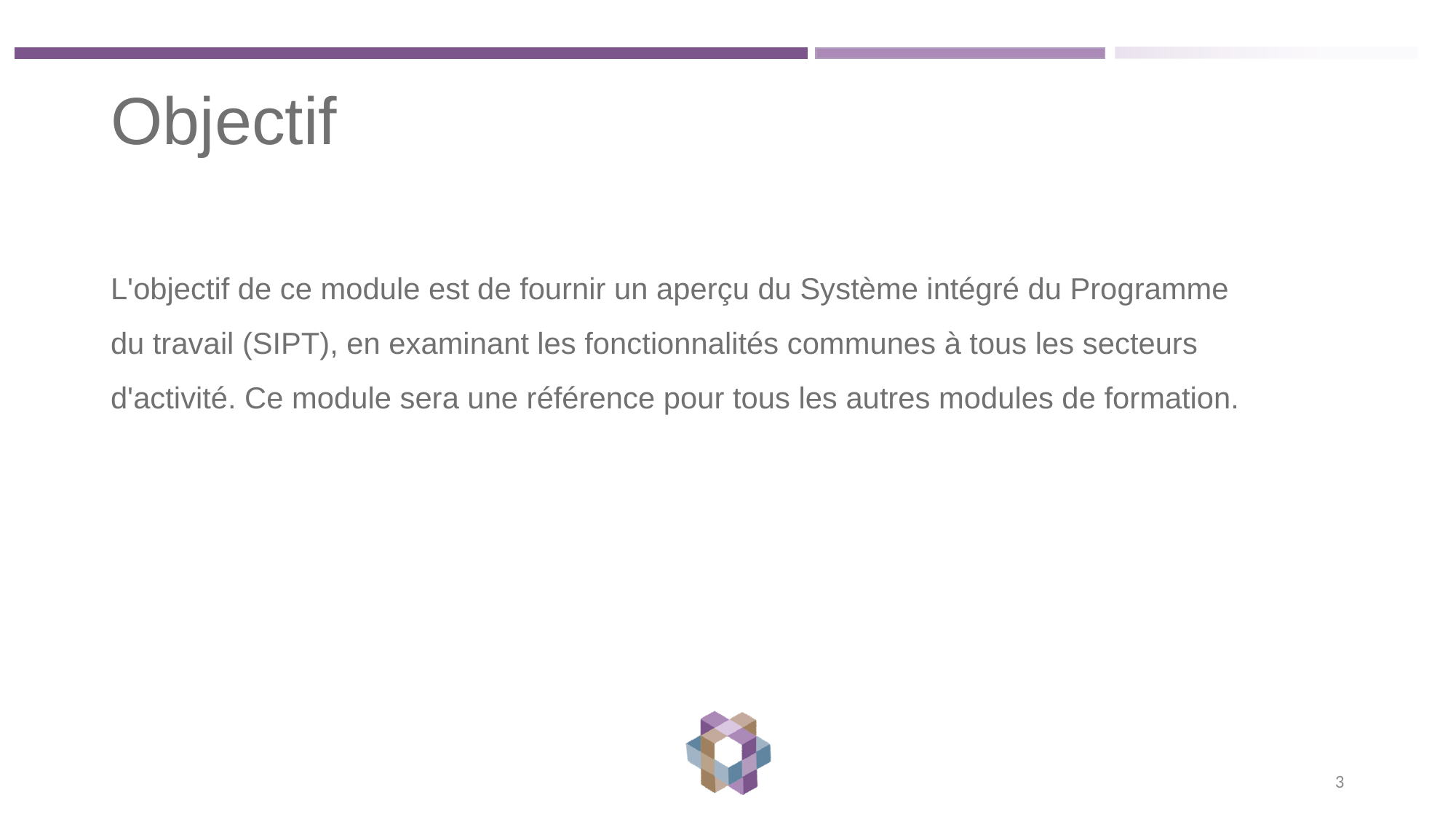

# Objectif
L'objectif de ce module est de fournir un aperçu du Système intégré du Programme du travail (SIPT), en examinant les fonctionnalités communes à tous les secteurs d'activité. Ce module sera une référence pour tous les autres modules de formation.
3